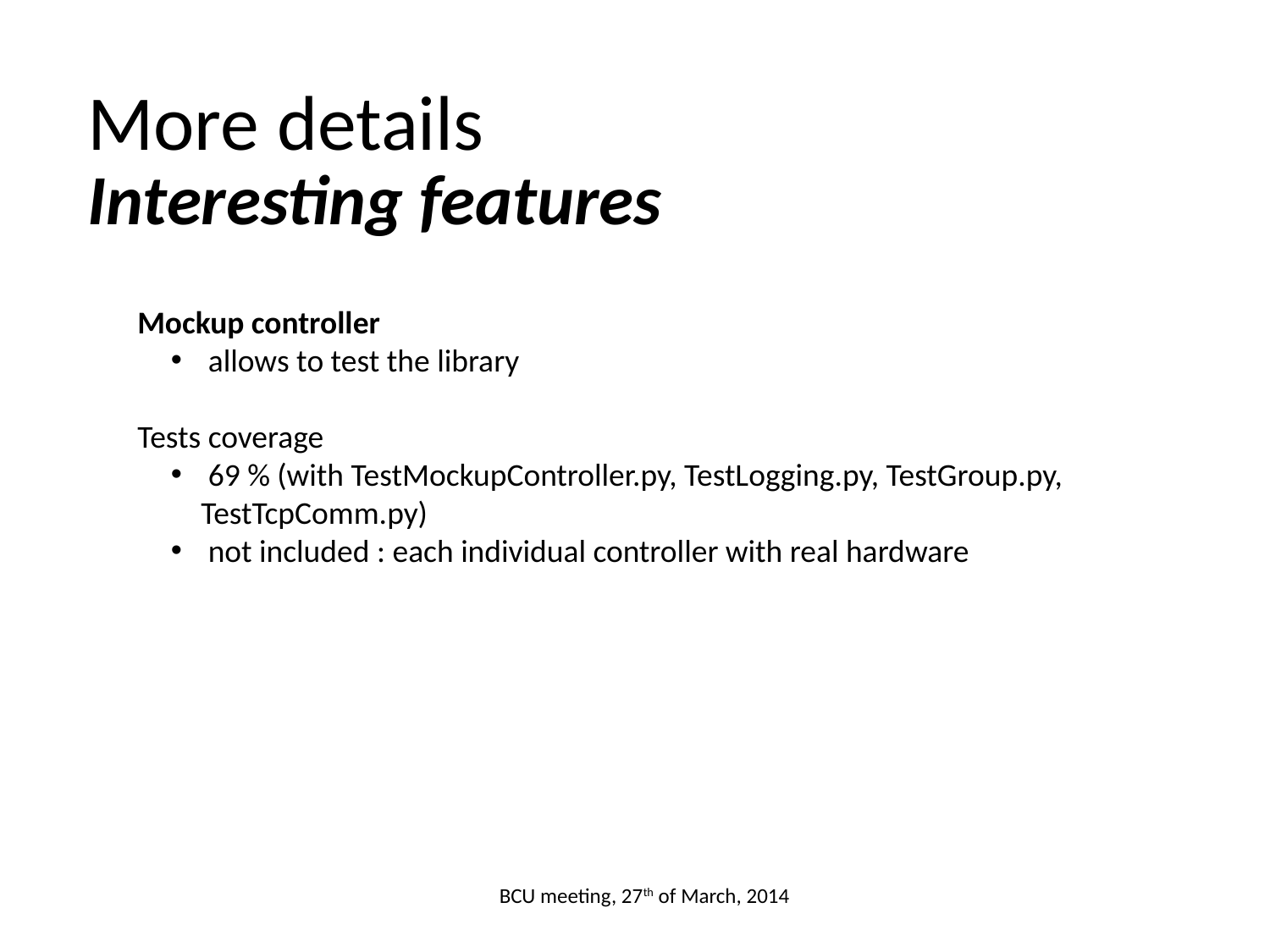

More details
Interesting features
Mockup controller
 allows to test the library

Tests coverage
 69 % (with TestMockupController.py, TestLogging.py, TestGroup.py, TestTcpComm.py)
 not included : each individual controller with real hardware

BCU meeting, 27th of March, 2014